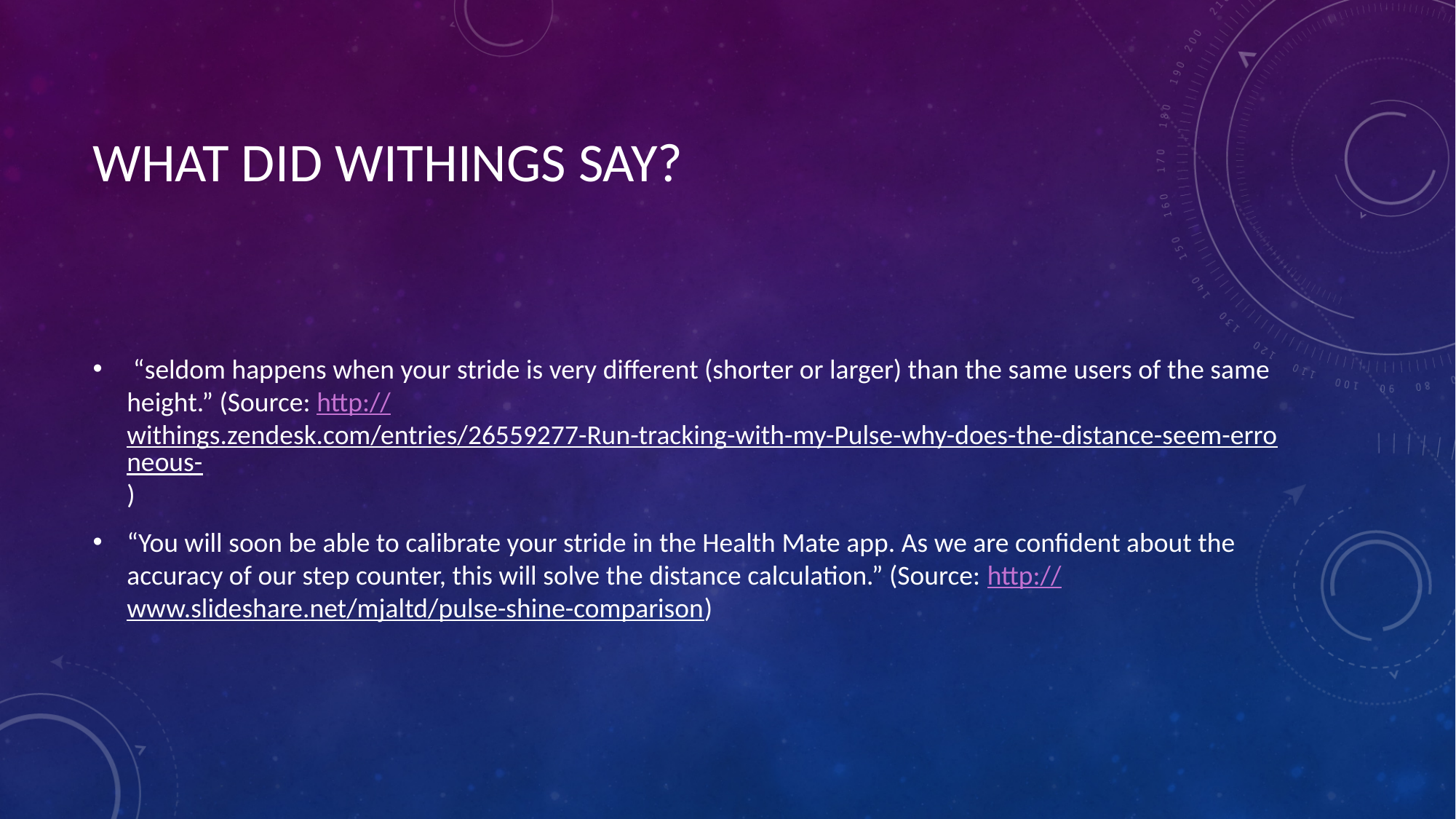

# What did WITHINGS SAY?
 “seldom happens when your stride is very different (shorter or larger) than the same users of the same height.” (Source: http://withings.zendesk.com/entries/26559277-Run-tracking-with-my-Pulse-why-does-the-distance-seem-erroneous-)
“You will soon be able to calibrate your stride in the Health Mate app. As we are confident about the accuracy of our step counter, this will solve the distance calculation.” (Source: http://www.slideshare.net/mjaltd/pulse-shine-comparison)